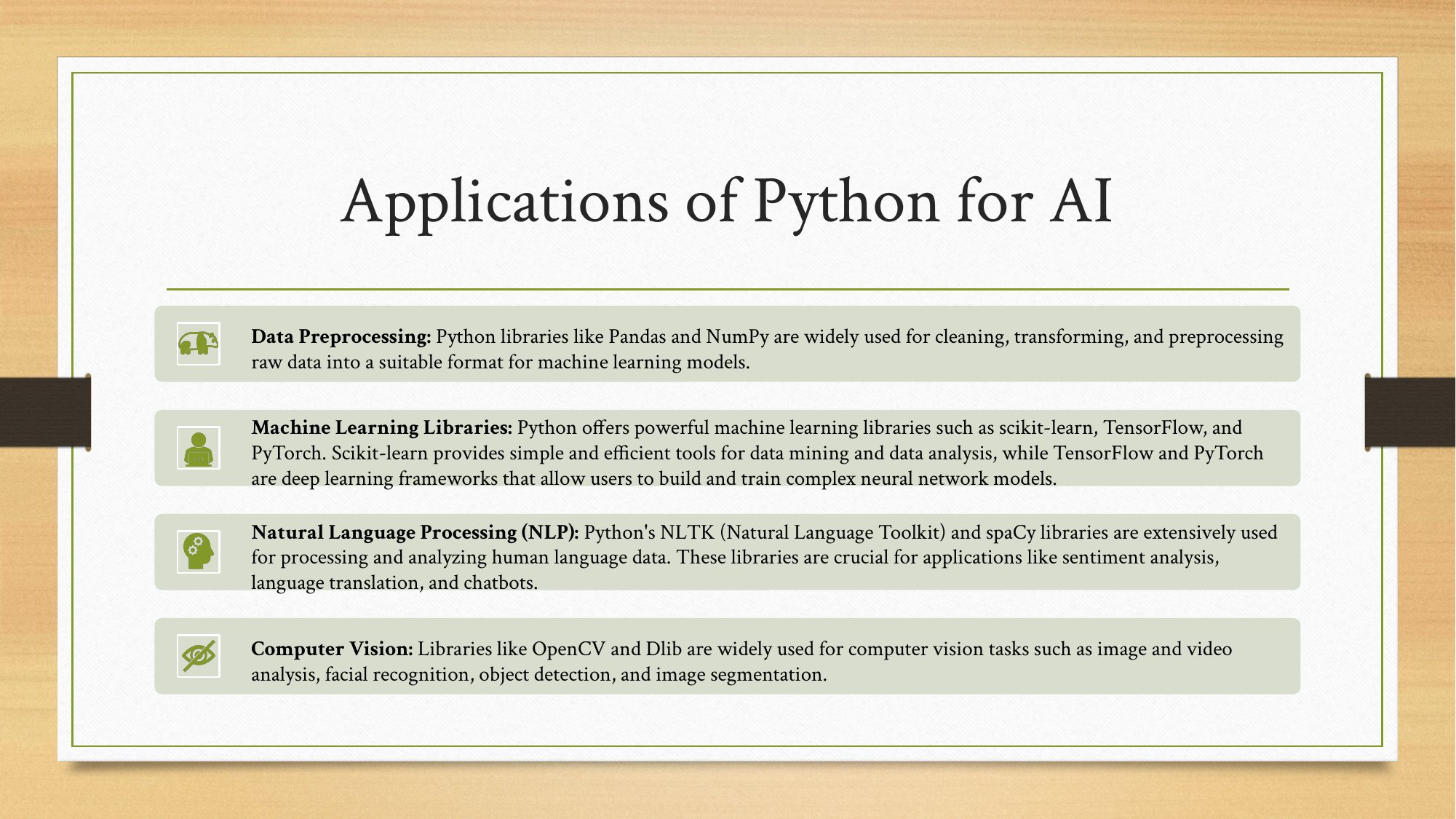

# Applications of Python for AI
Data Preprocessing: Python libraries like Pandas and NumPy are widely used for cleaning, transforming, and preprocessing raw data into a suitable format for machine learning models.
Machine Learning Libraries: Python offers powerful machine learning libraries such as scikit-learn, TensorFlow, and PyTorch. Scikit-learn provides simple and efficient tools for data mining and data analysis, while TensorFlow and PyTorch are deep learning frameworks that allow users to build and train complex neural network models.
Natural Language Processing (NLP): Python's NLTK (Natural Language Toolkit) and spaCy libraries are extensively used for processing and analyzing human language data. These libraries are crucial for applications like sentiment analysis, language translation, and chatbots.
Computer Vision: Libraries like OpenCV and Dlib are widely used for computer vision tasks such as image and video analysis, facial recognition, object detection, and image segmentation.